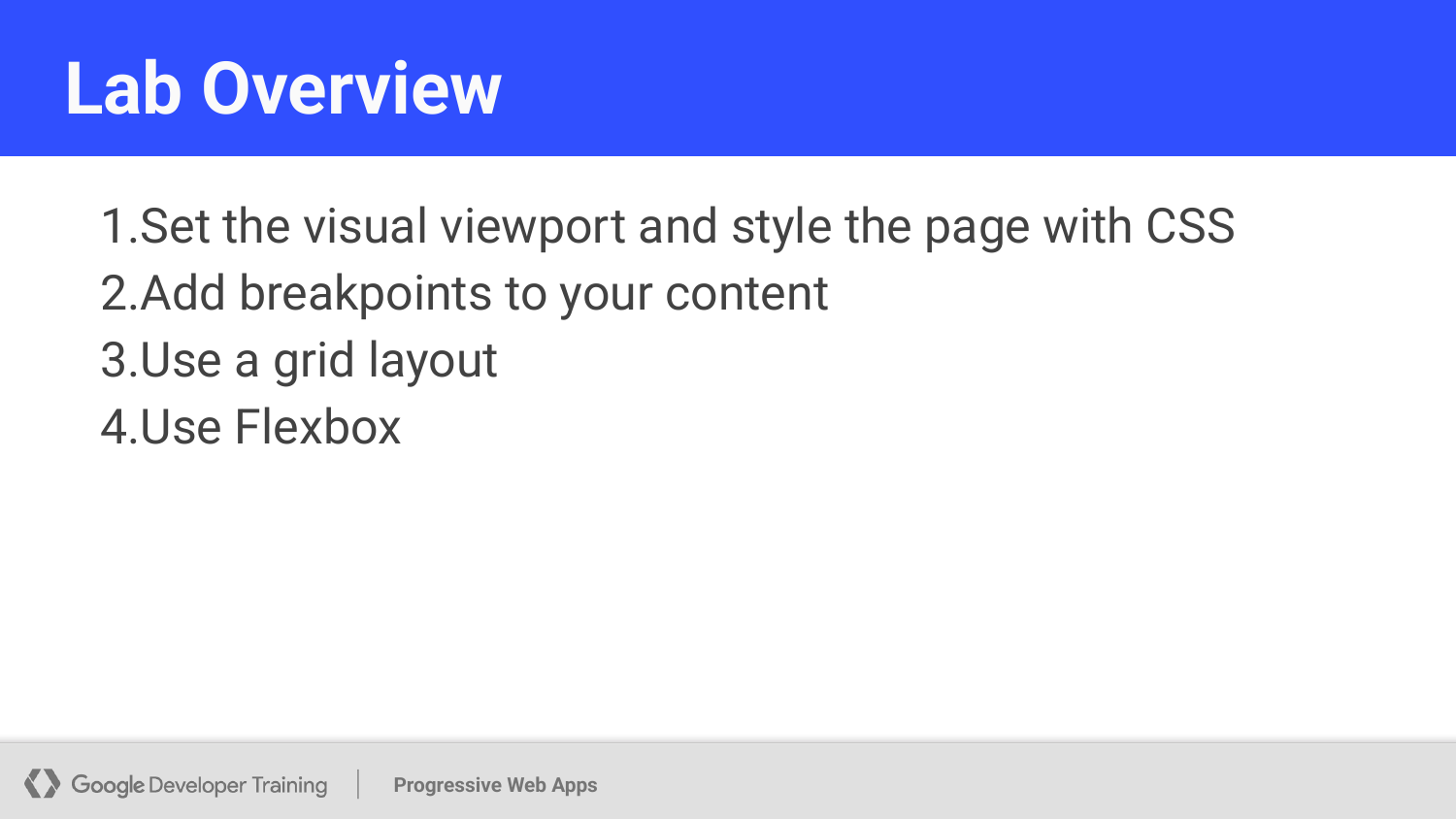

# Lab Overview
Set the visual viewport and style the page with CSS
Add breakpoints to your content
Use a grid layout
Use Flexbox